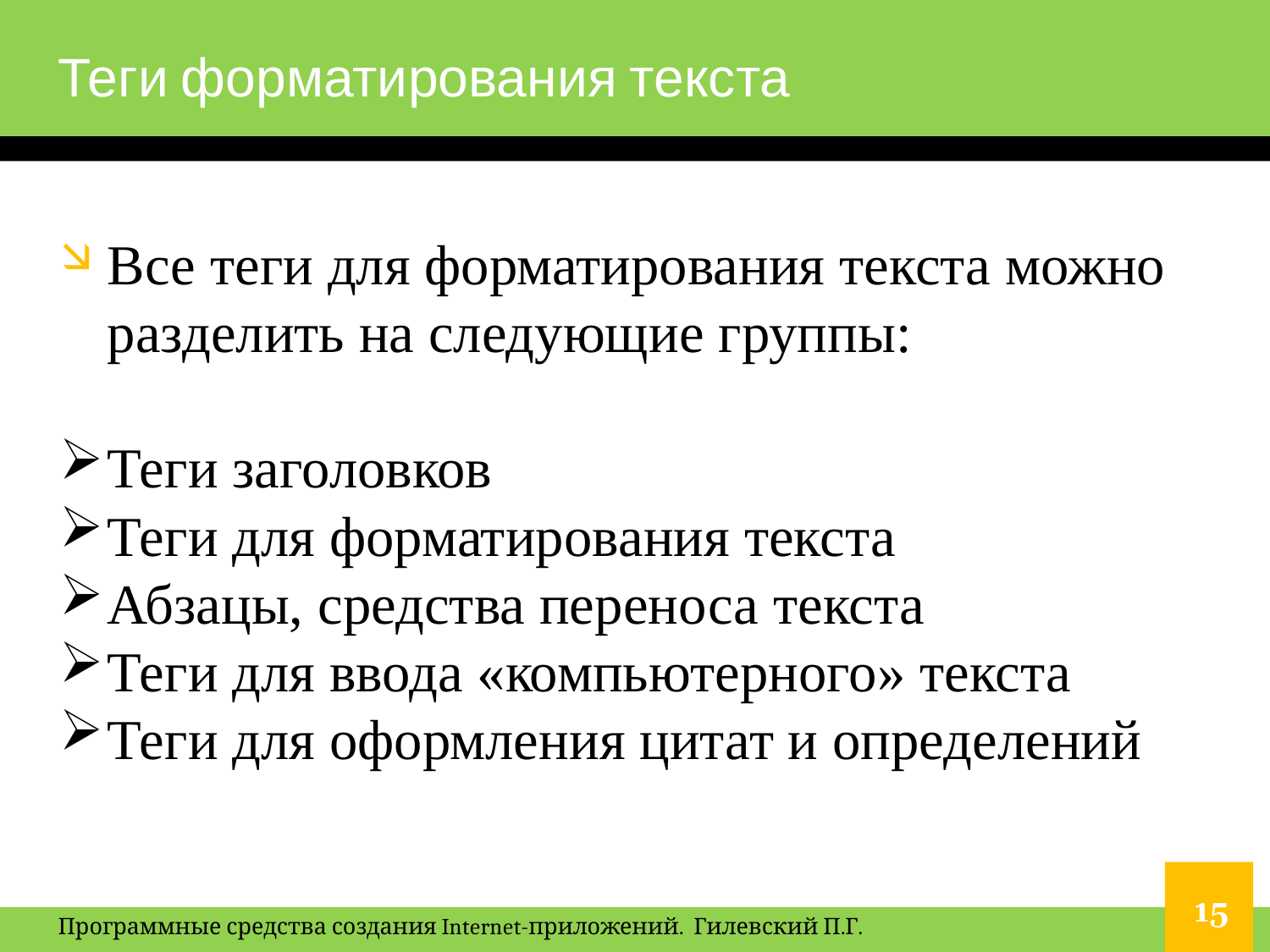

# Теги форматирования текста
Все теги для форматирования текста можно разделить на следующие группы:

Теги заголовков
Теги для форматирования текста
Абзацы, средства переноса текста
Теги для ввода «компьютерного» текста
Теги для оформления цитат и определений

15